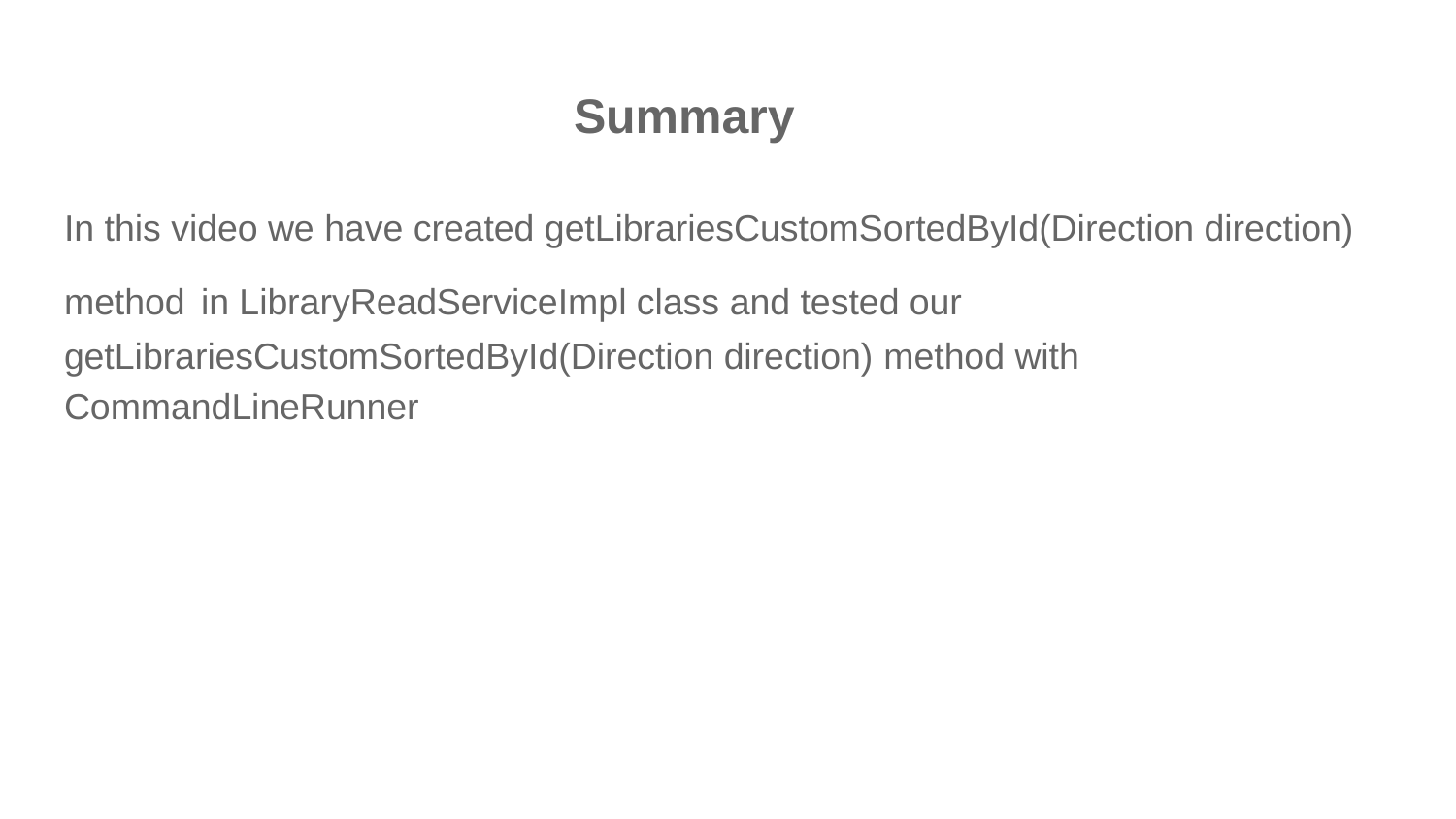

# Summary
In this video we have created getLibrariesCustomSortedById(Direction direction) method in LibraryReadServiceImpl class and tested our getLibrariesCustomSortedById(Direction direction) method with CommandLineRunner